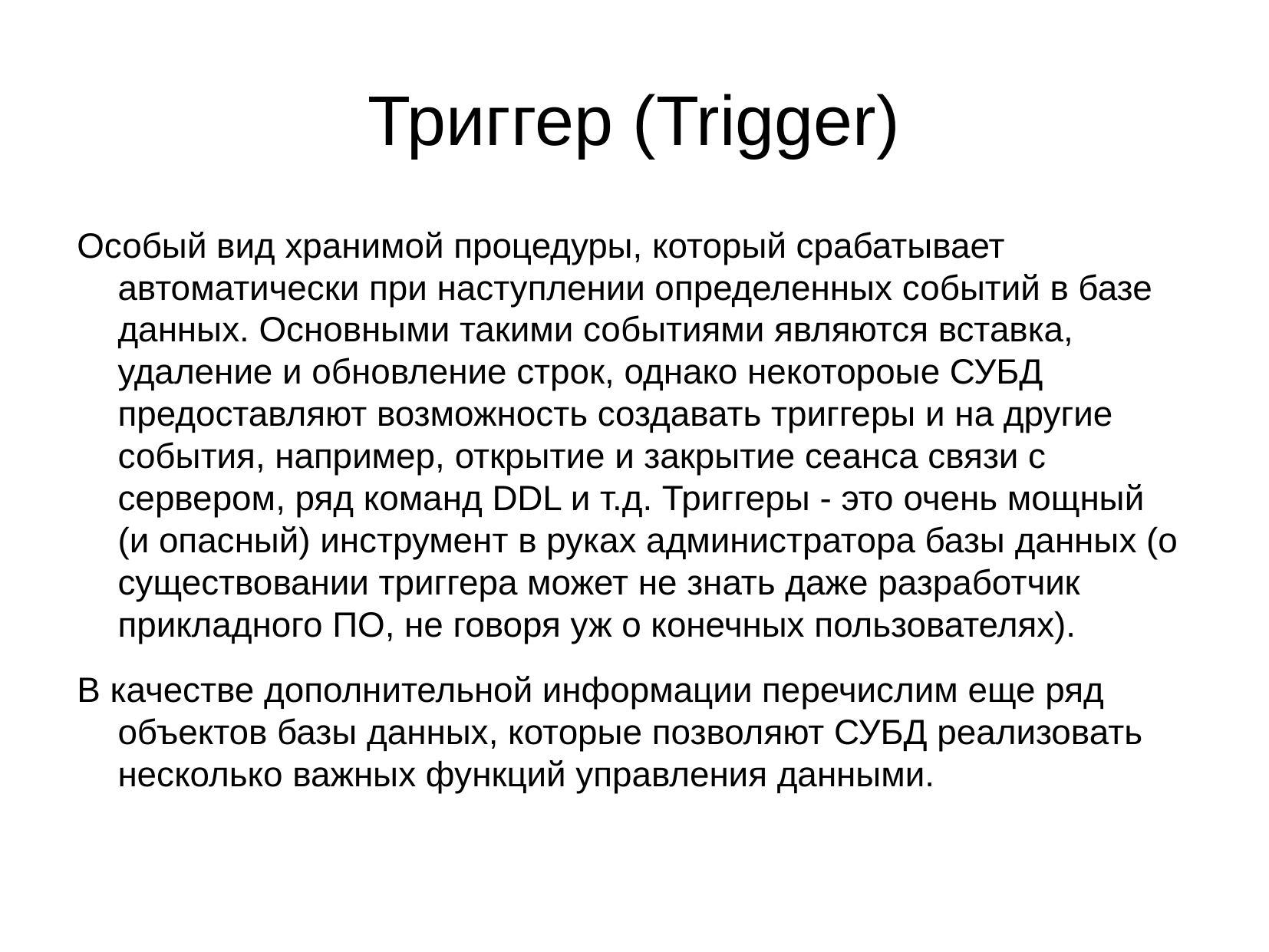

Триггер (Trigger)
Особый вид хранимой процедуры, который срабатывает автоматически при наступлении определенных событий в базе данных. Основными такими событиями являются вставка, удаление и обновление строк, однако некотороые СУБД предоставляют возможность создавать триггеры и на другие события, например, открытие и закрытие сеанса связи с сервером, ряд команд DDL и т.д. Триггеры - это очень мощный (и опасный) инструмент в руках администратора базы данных (о существовании триггера может не знать даже разработчик прикладного ПО, не говоря уж о конечных пользователях).
В качестве дополнительной информации перечислим еще ряд объектов базы данных, которые позволяют СУБД реализовать несколько важных функций управления данными.